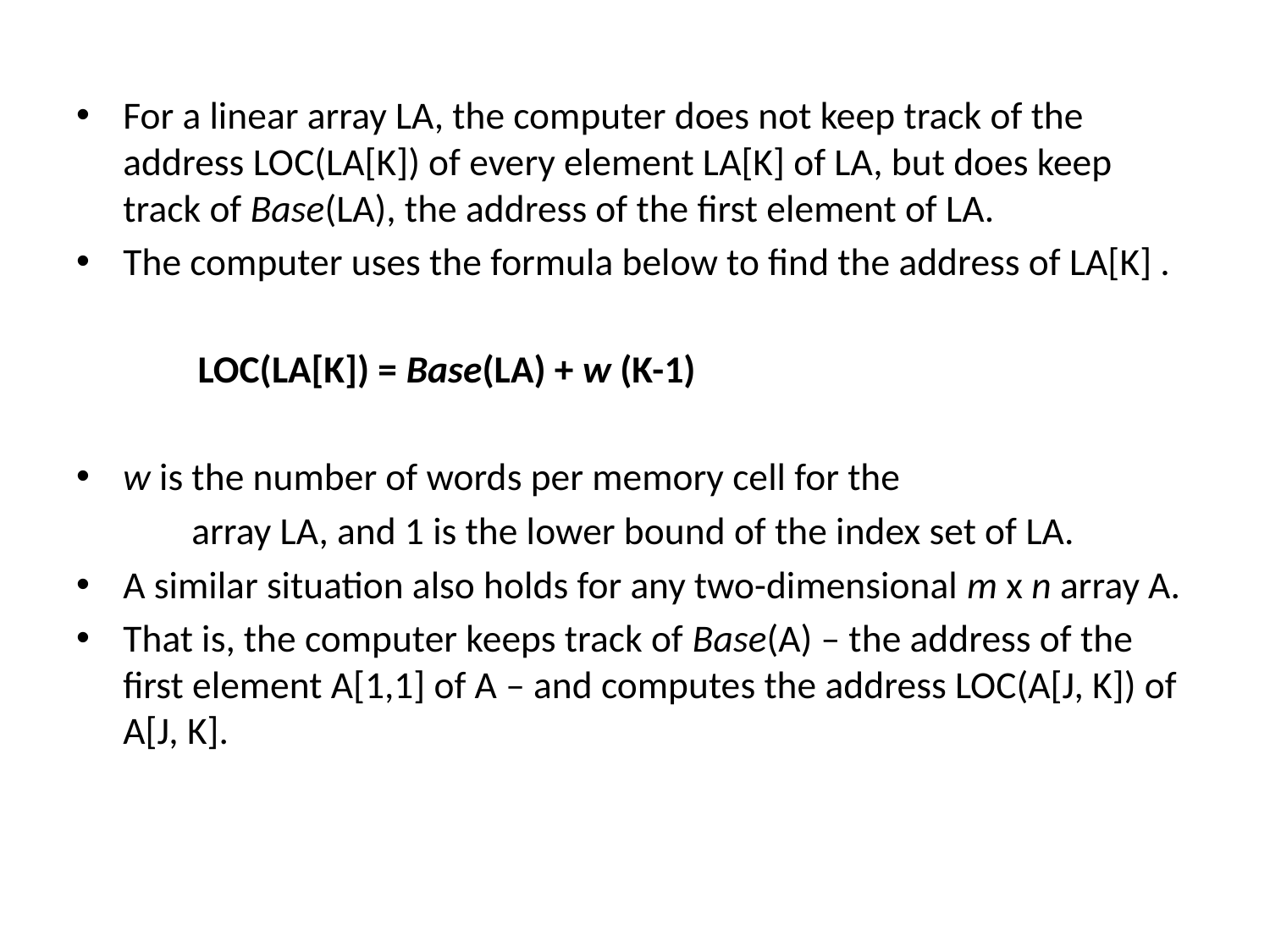

For a linear array LA, the computer does not keep track of the address LOC(LA[K]) of every element LA[K] of LA, but does keep track of Base(LA), the address of the first element of LA.
The computer uses the formula below to find the address of LA[K] .

              LOC(LA[K]) = Base(LA) + w (K-1)

w is the number of words per memory cell for the
	array LA, and 1 is the lower bound of the index set of LA.
A similar situation also holds for any two-dimensional m x n array A.
That is, the computer keeps track of Base(A) – the address of the first element A[1,1] of A – and computes the address LOC(A[J, K]) of A[J, K].